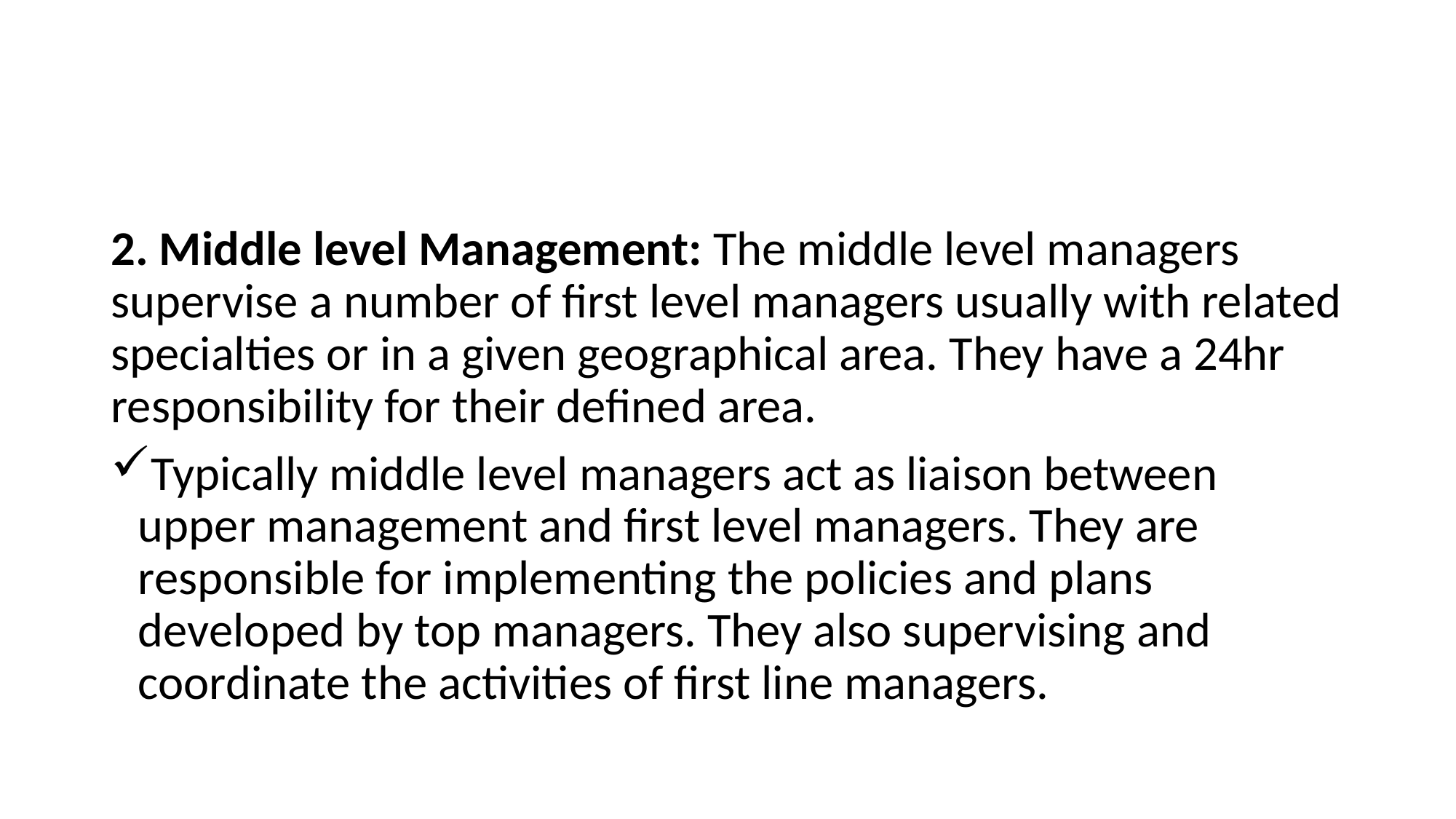

#
2. Middle level Management: The middle level managers supervise a number of first level managers usually with related specialties or in a given geographical area. They have a 24hr responsibility for their defined area.
Typically middle level managers act as liaison between upper management and first level managers. They are responsible for implementing the policies and plans developed by top managers. They also supervising and coordinate the activities of first line managers.